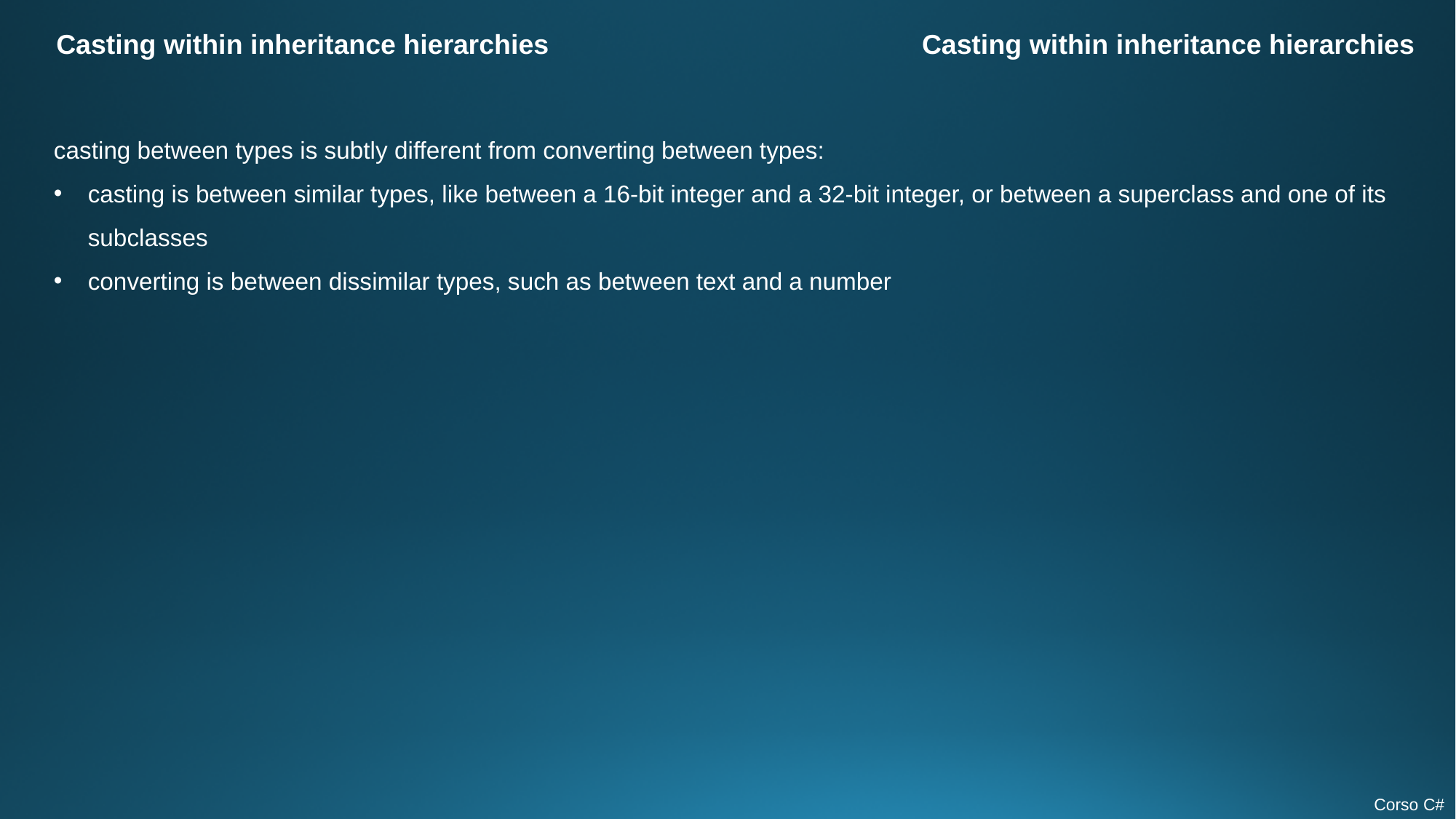

Casting within inheritance hierarchies
Casting within inheritance hierarchies
casting between types is subtly different from converting between types:
casting is between similar types, like between a 16-bit integer and a 32-bit integer, or between a superclass and one of its subclasses
converting is between dissimilar types, such as between text and a number
Corso C#